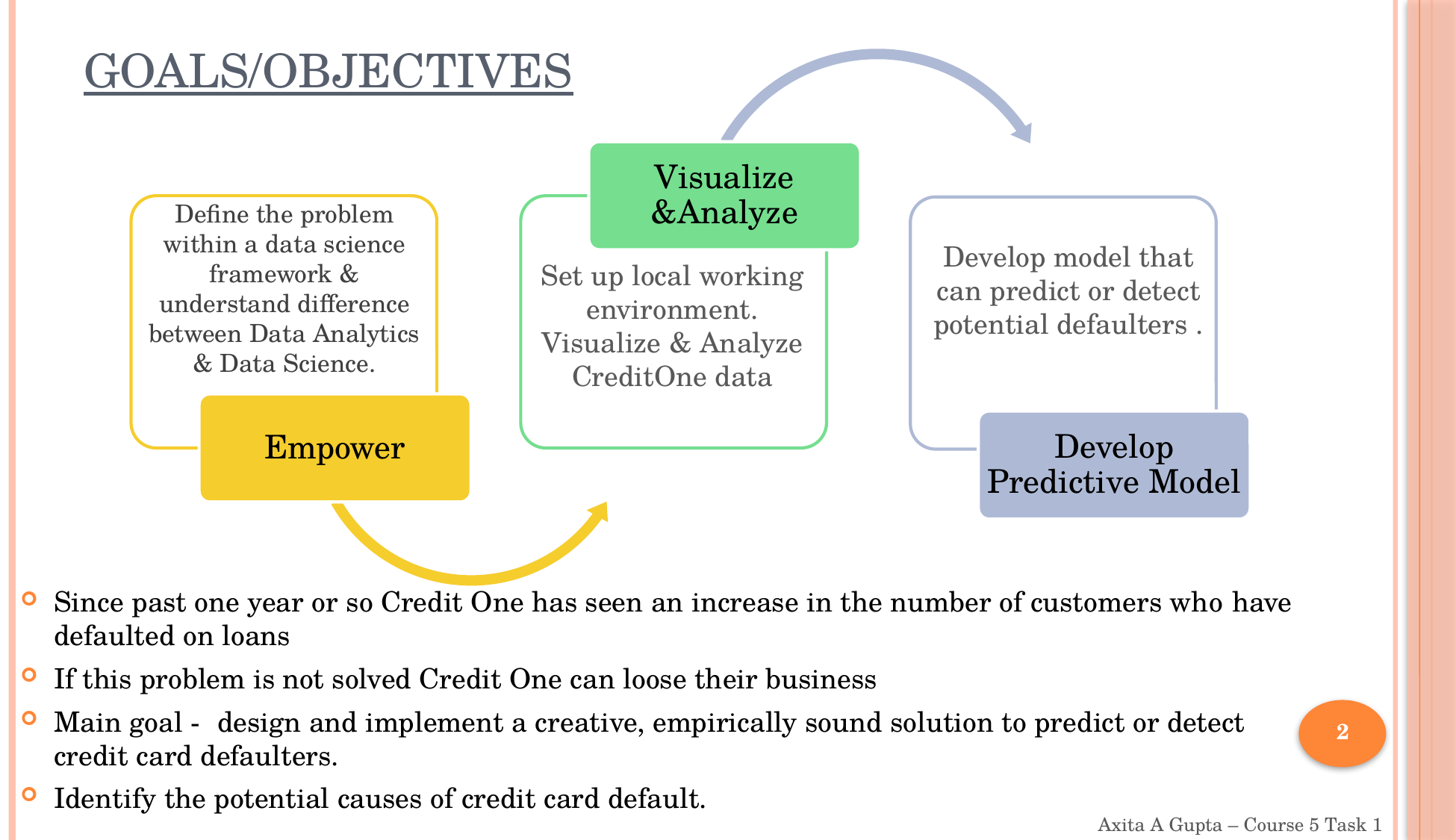

Empower
Visualize &Analyze
Develop Predictive Model
# Goals/Objectives
Define the problem within a data science framework & understand difference between Data Analytics & Data Science.
Develop model that can predict or detect potential defaulters .
Set up local working environment. Visualize & Analyze CreditOne data
Since past one year or so Credit One has seen an increase in the number of customers who have defaulted on loans
If this problem is not solved Credit One can loose their business
Main goal -  design and implement a creative, empirically sound solution to predict or detect credit card defaulters.
Identify the potential causes of credit card default.
2
Axita A Gupta – Course 5 Task 1